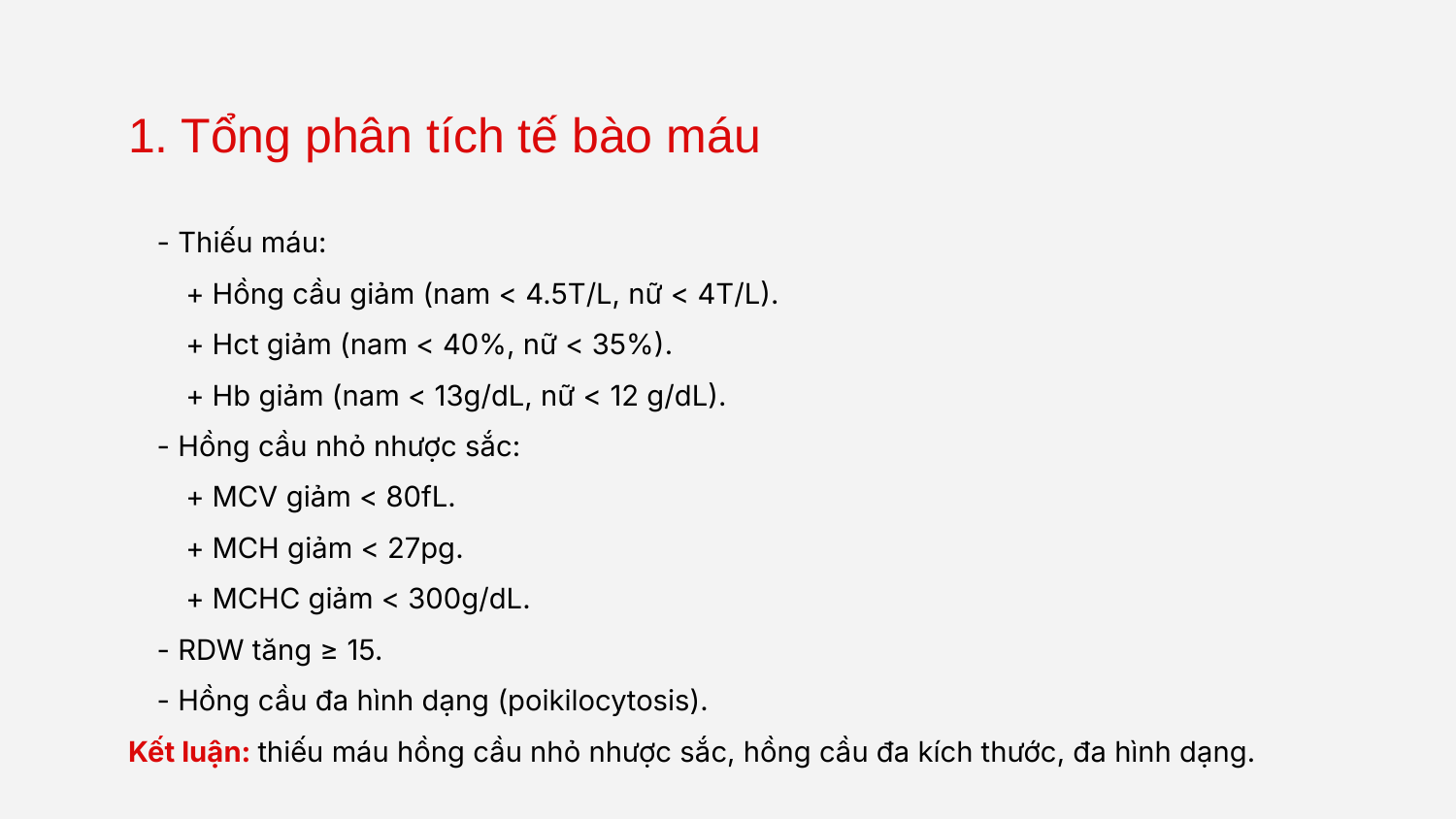

1. Tổng phân tích tế bào máu
- Thiếu máu:
+ Hồng cầu giảm (nam < 4.5T/L, nữ < 4T/L).
+ Hct giảm (nam < 40%, nữ < 35%).
+ Hb giảm (nam < 13g/dL, nữ < 12 g/dL).
- Hồng cầu nhỏ nhược sắc:
+ MCV giảm < 80fL.
+ MCH giảm < 27pg.
+ MCHC giảm < 300g/dL.
- RDW tăng ≥ 15.
- Hồng cầu đa hình dạng (poikilocytosis).
Kết luận: thiếu máu hồng cầu nhỏ nhược sắc, hồng cầu đa kích thước, đa hình dạng.